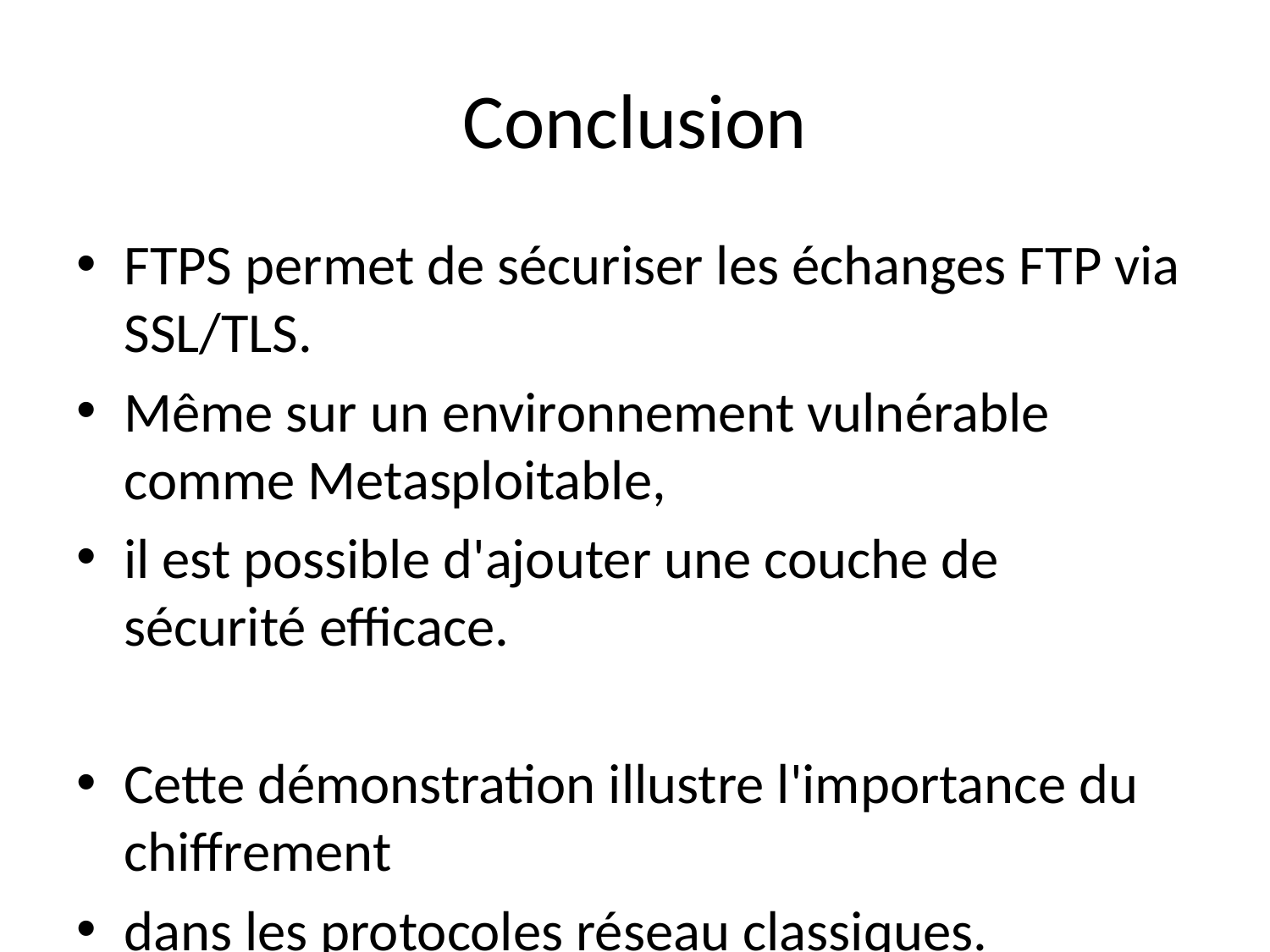

# Conclusion
FTPS permet de sécuriser les échanges FTP via SSL/TLS.
Même sur un environnement vulnérable comme Metasploitable,
il est possible d'ajouter une couche de sécurité efficace.

Cette démonstration illustre l'importance du chiffrement
dans les protocoles réseau classiques.